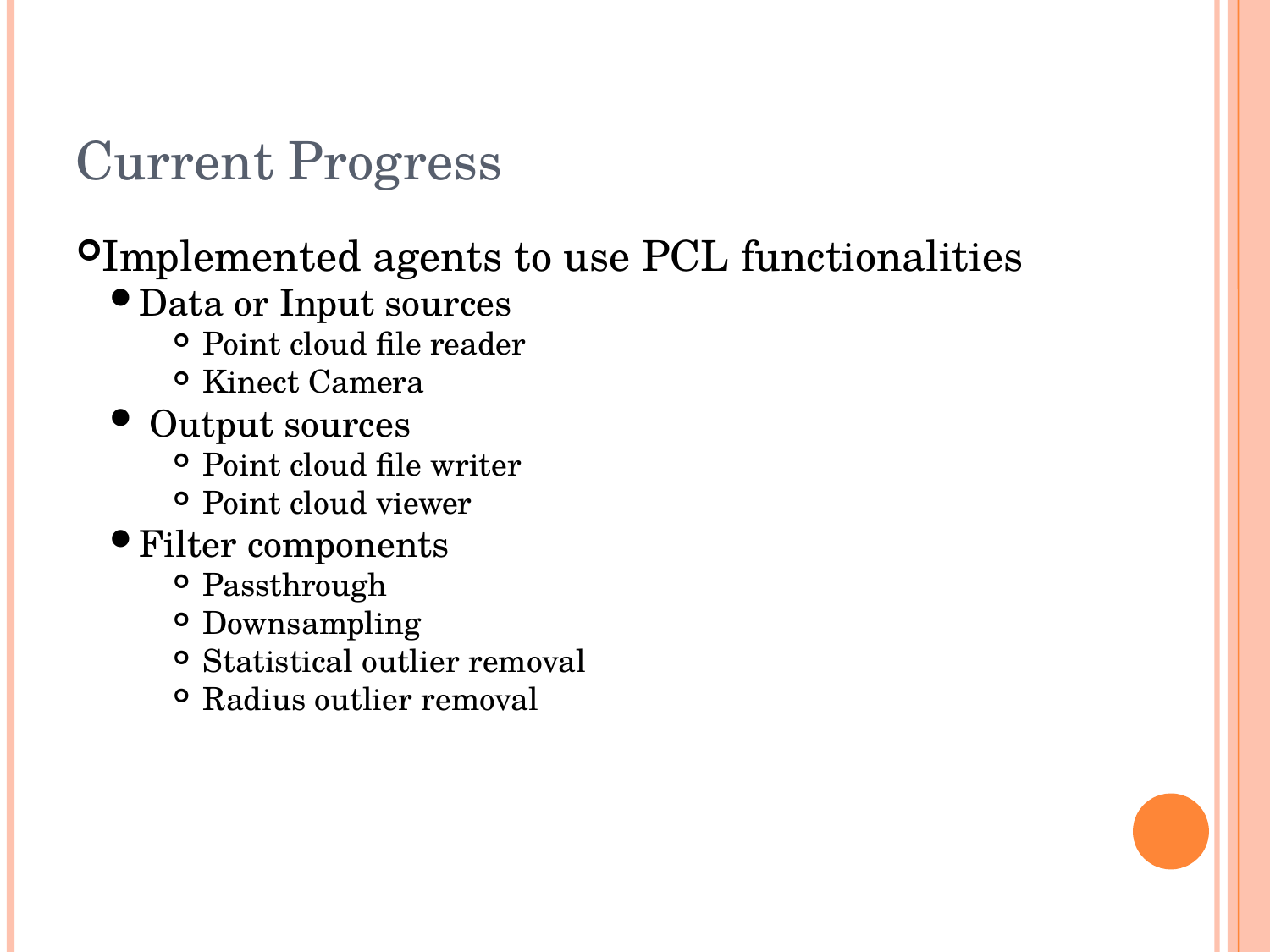

Current Progress
Implemented agents to use PCL functionalities
Data or Input sources
Point cloud file reader
Kinect Camera
 Output sources
Point cloud file writer
Point cloud viewer
Filter components
Passthrough
Downsampling
Statistical outlier removal
Radius outlier removal